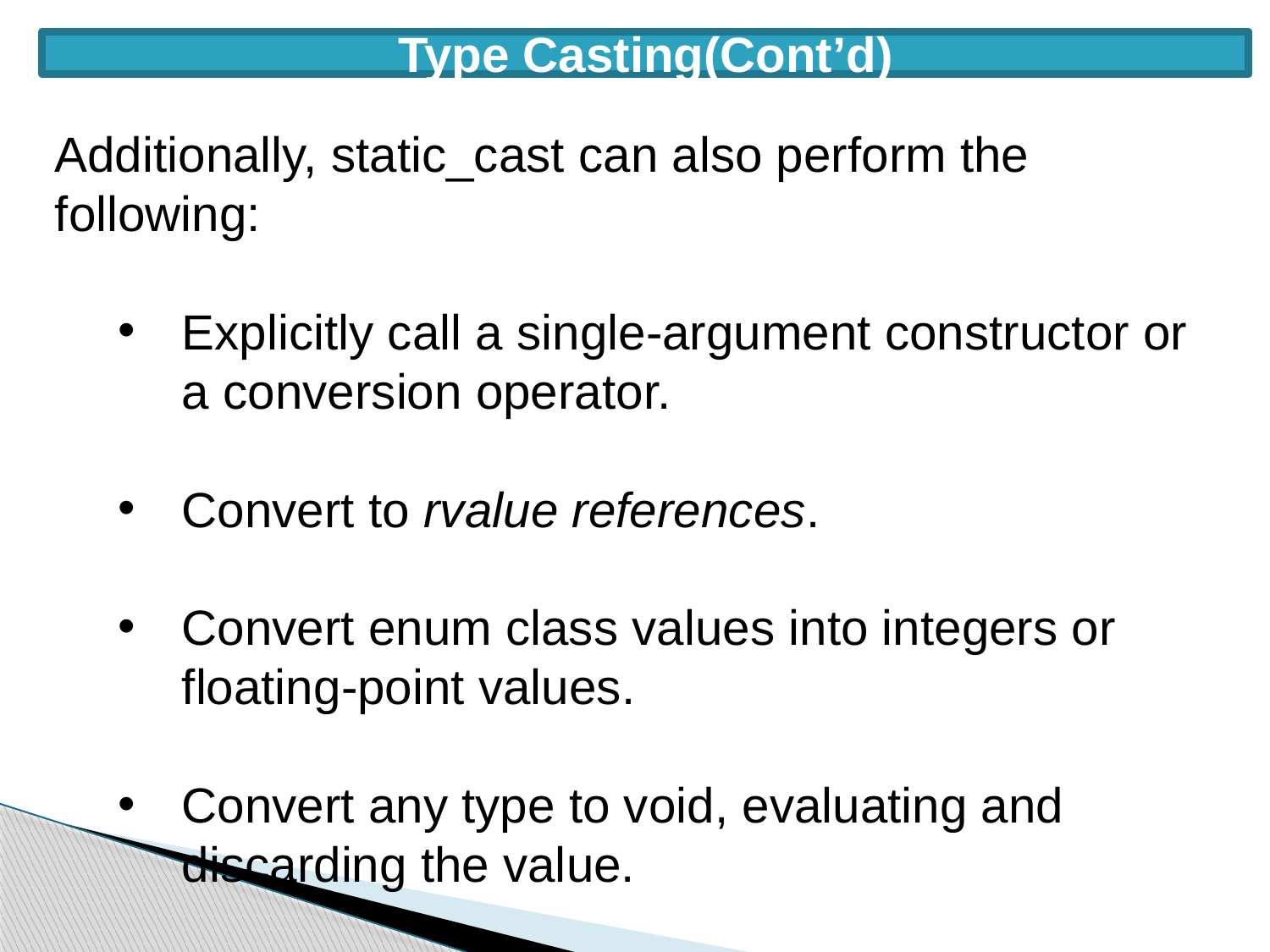

Type Casting(Cont’d)
Additionally, static_cast can also perform the following:

Explicitly call a single-argument constructor or a conversion operator.

Convert to rvalue references.

Convert enum class values into integers or floating-point values.

Convert any type to void, evaluating and discarding the value.